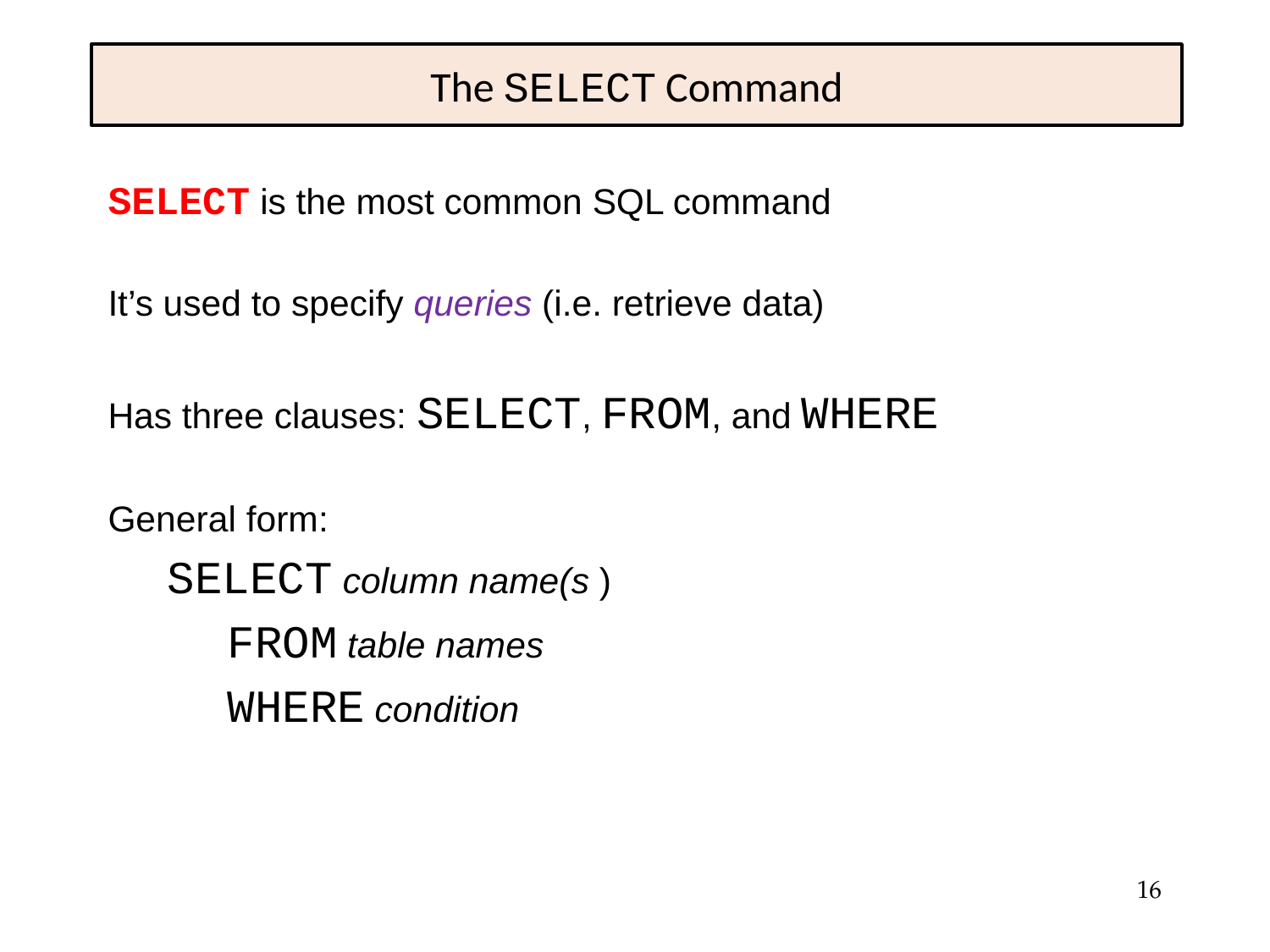

# The SELECT Command
SELECT is the most common SQL command

It’s used to specify queries (i.e. retrieve data)

Has three clauses: SELECT, FROM, and WHERE

General form:
      SELECT column name(s )
            FROM table names
            WHERE condition

16